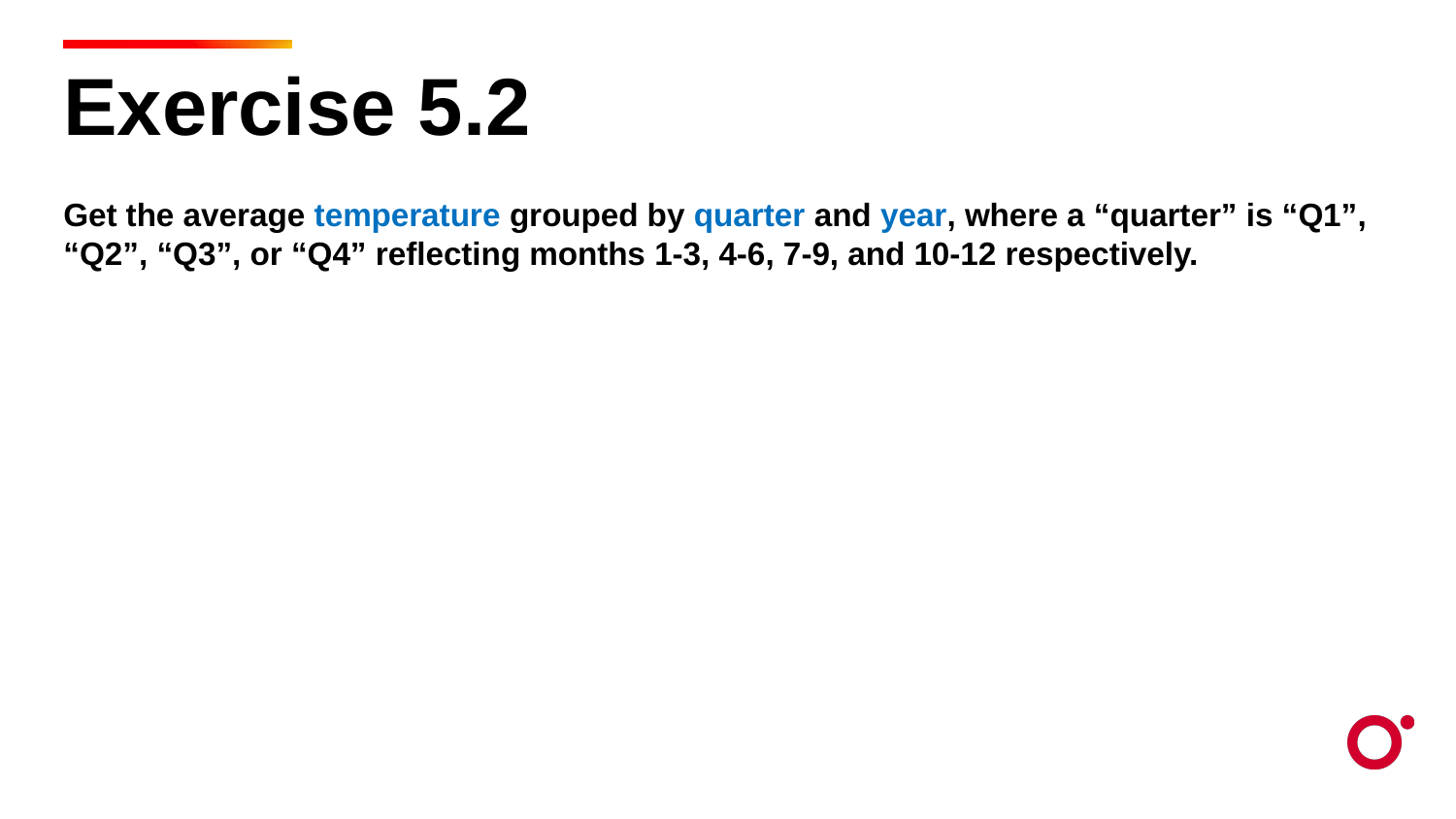

Exercise 5.2
Get the average temperature grouped by quarter and year, where a “quarter” is “Q1”, “Q2”, “Q3”, or “Q4” reflecting months 1-3, 4-6, 7-9, and 10-12 respectively.